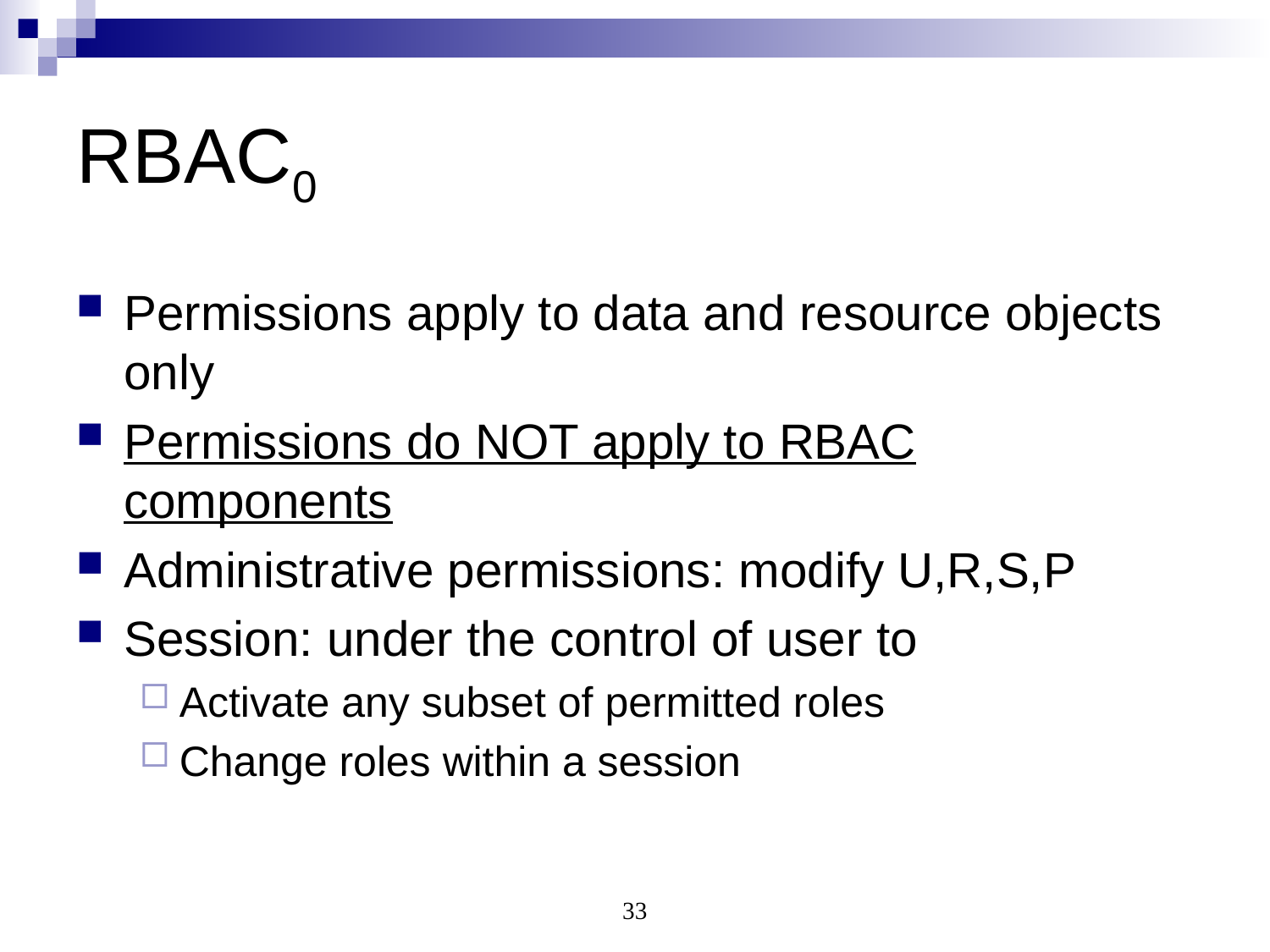

# RBAC0
Permissions apply to data and resource objects only
Permissions do NOT apply to RBAC components
Administrative permissions: modify U,R,S,P
Session: under the control of user to
Activate any subset of permitted roles
Change roles within a session
33